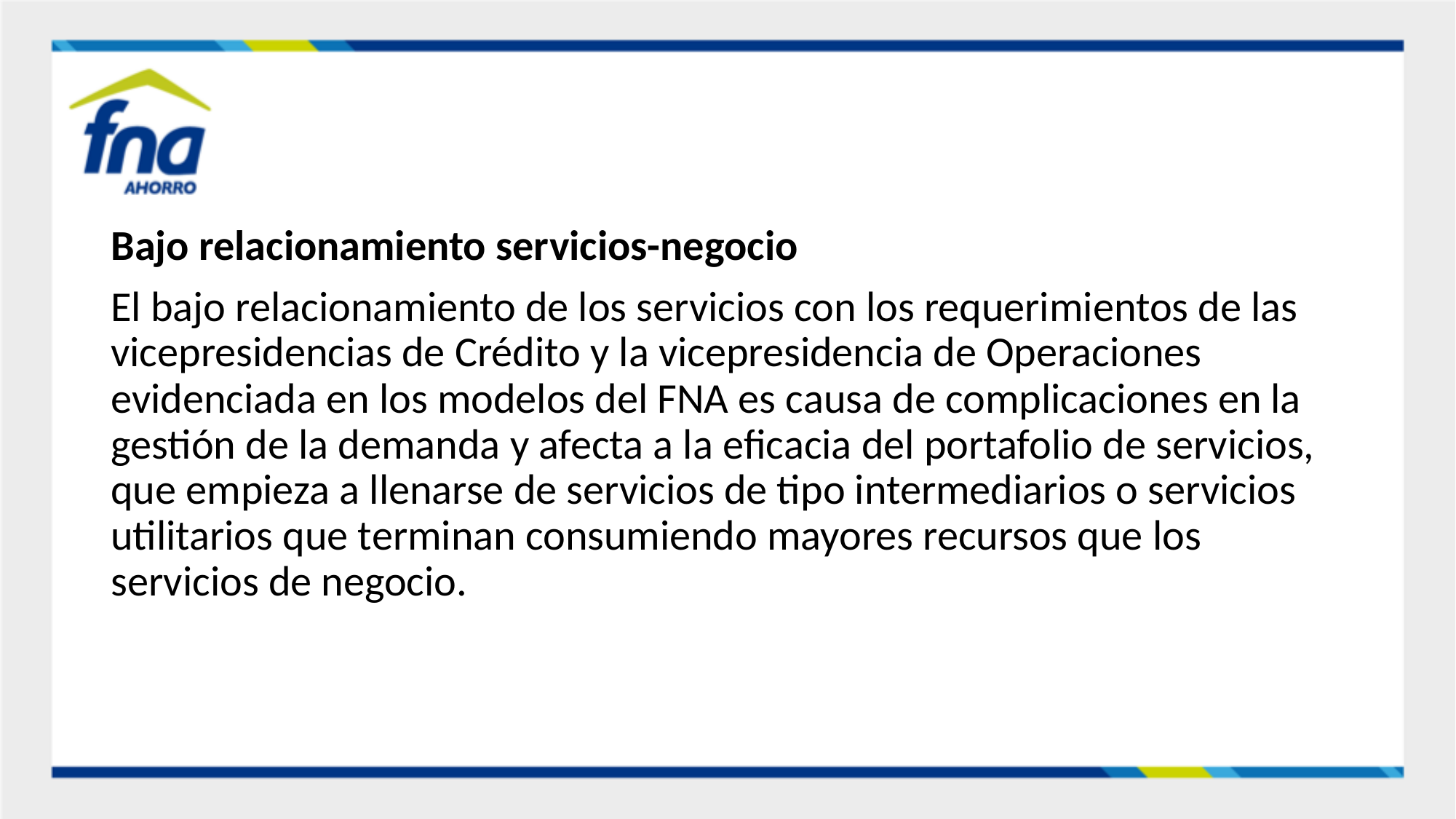

Bajo relacionamiento servicios-negocio
El bajo relacionamiento de los servicios con los requerimientos de las vicepresidencias de Crédito y la vicepresidencia de Operaciones evidenciada en los modelos del FNA es causa de complicaciones en la gestión de la demanda y afecta a la eficacia del portafolio de servicios, que empieza a llenarse de servicios de tipo intermediarios o servicios utilitarios que terminan consumiendo mayores recursos que los servicios de negocio.